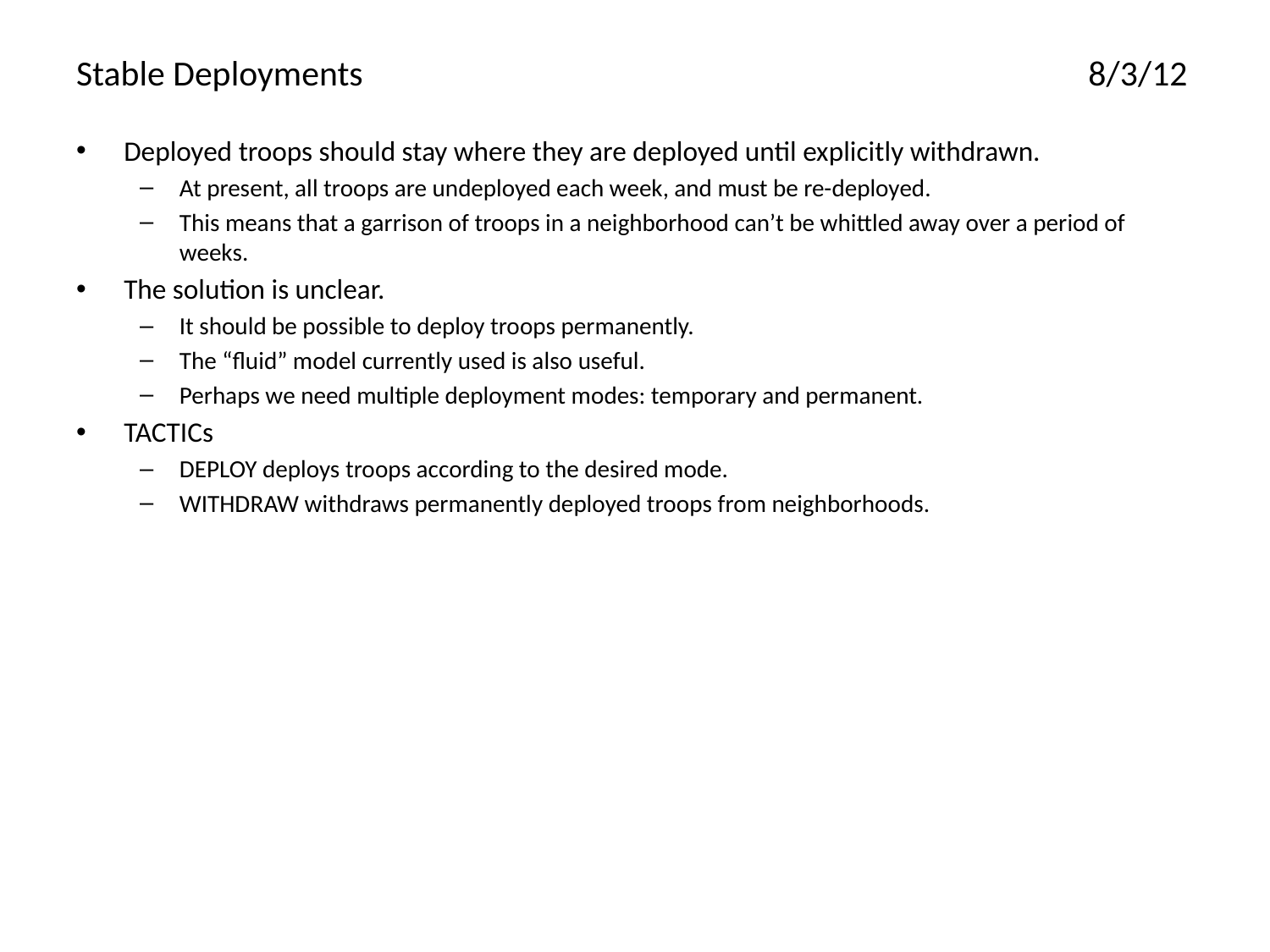

# Stable Deployments	8/3/12
Deployed troops should stay where they are deployed until explicitly withdrawn.
At present, all troops are undeployed each week, and must be re-deployed.
This means that a garrison of troops in a neighborhood can’t be whittled away over a period of weeks.
The solution is unclear.
It should be possible to deploy troops permanently.
The “fluid” model currently used is also useful.
Perhaps we need multiple deployment modes: temporary and permanent.
TACTICs
DEPLOY deploys troops according to the desired mode.
WITHDRAW withdraws permanently deployed troops from neighborhoods.